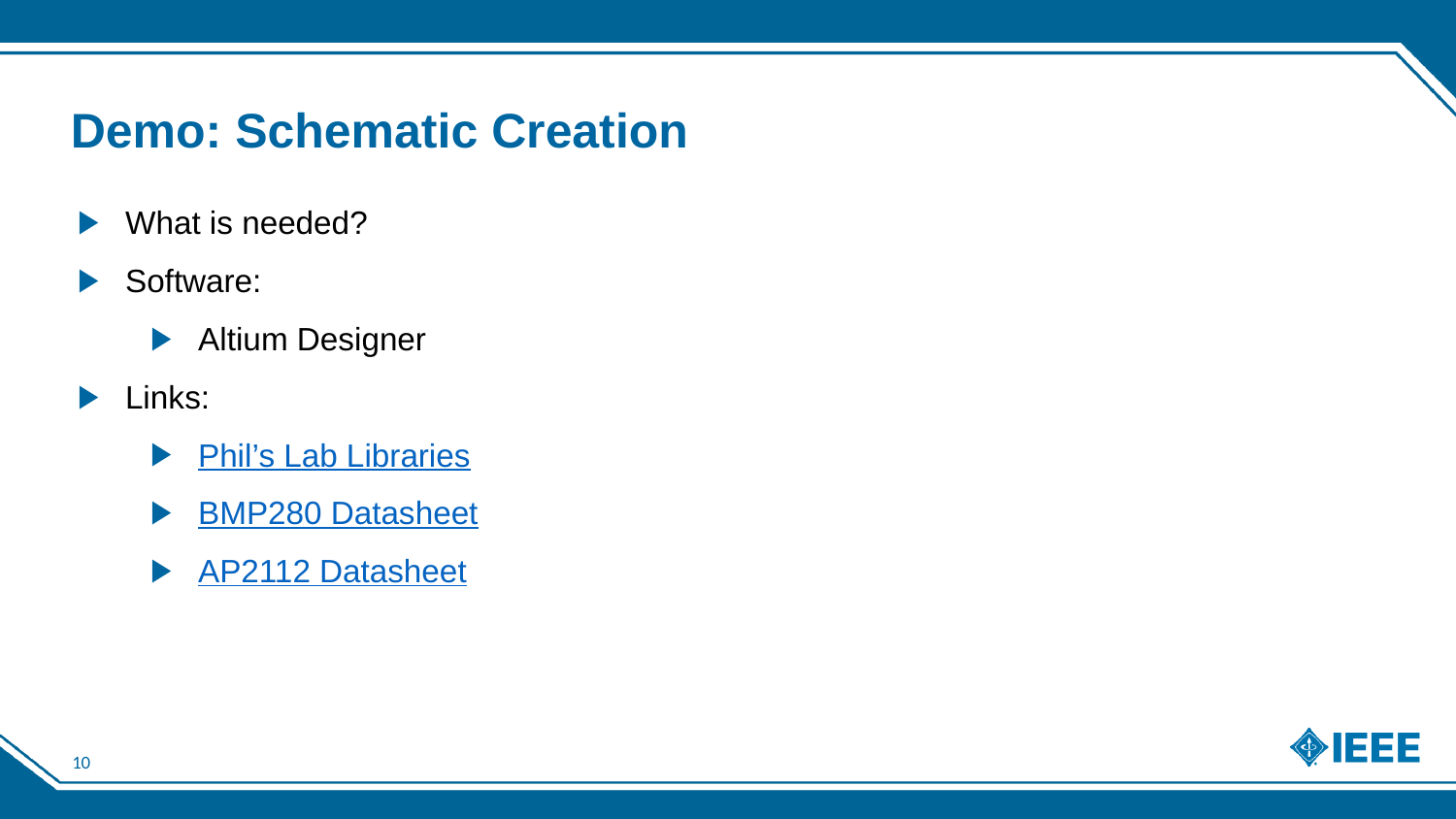

# Demo: Schematic Creation
What is needed?
Software:
Altium Designer
Links:
Phil’s Lab Libraries
BMP280 Datasheet
AP2112 Datasheet